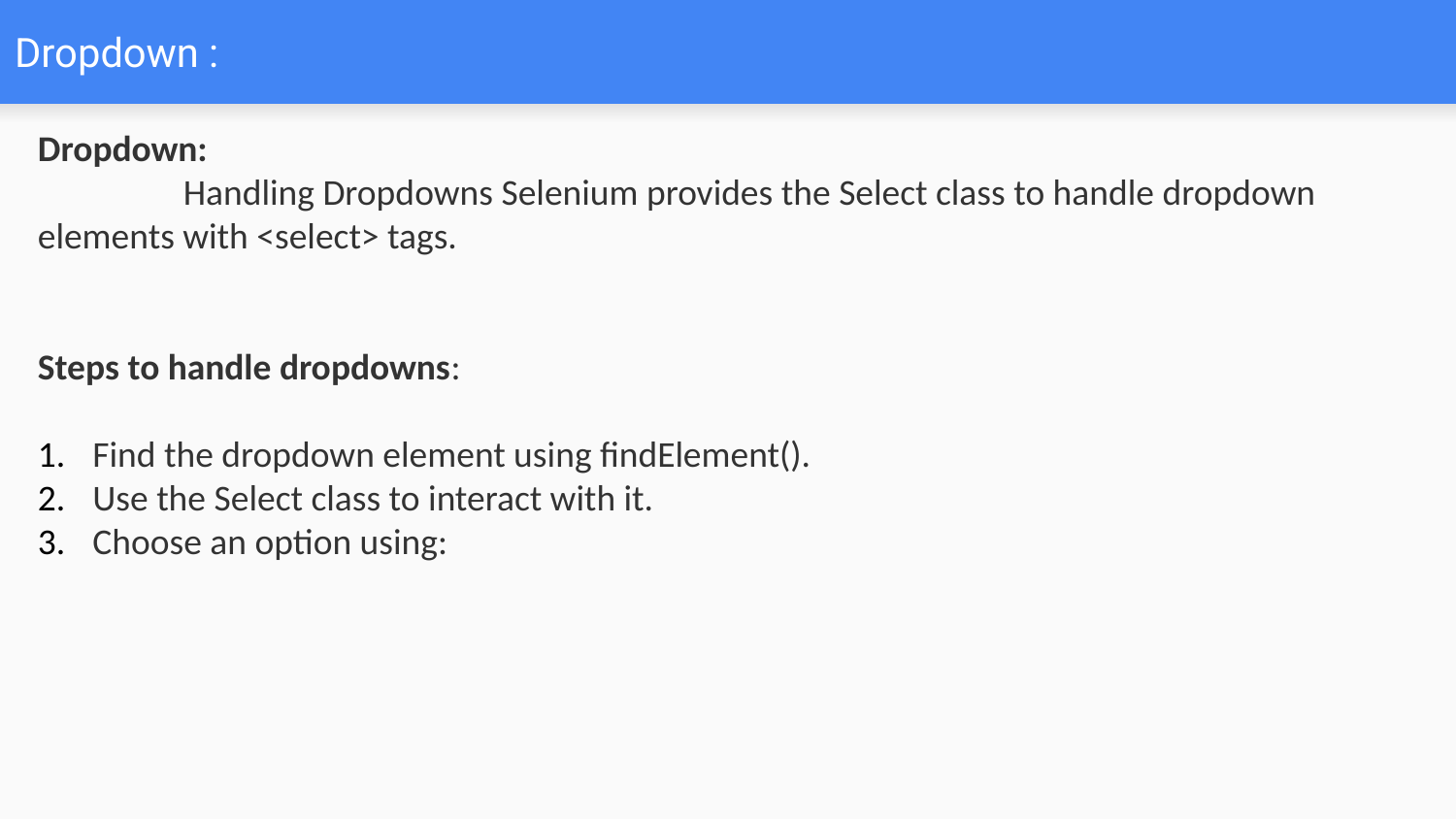

# Dropdown :
Dropdown:
	Handling Dropdowns Selenium provides the Select class to handle dropdown elements with <select> tags.

Steps to handle dropdowns:

Find the dropdown element using findElement().
Use the Select class to interact with it.
Choose an option using: